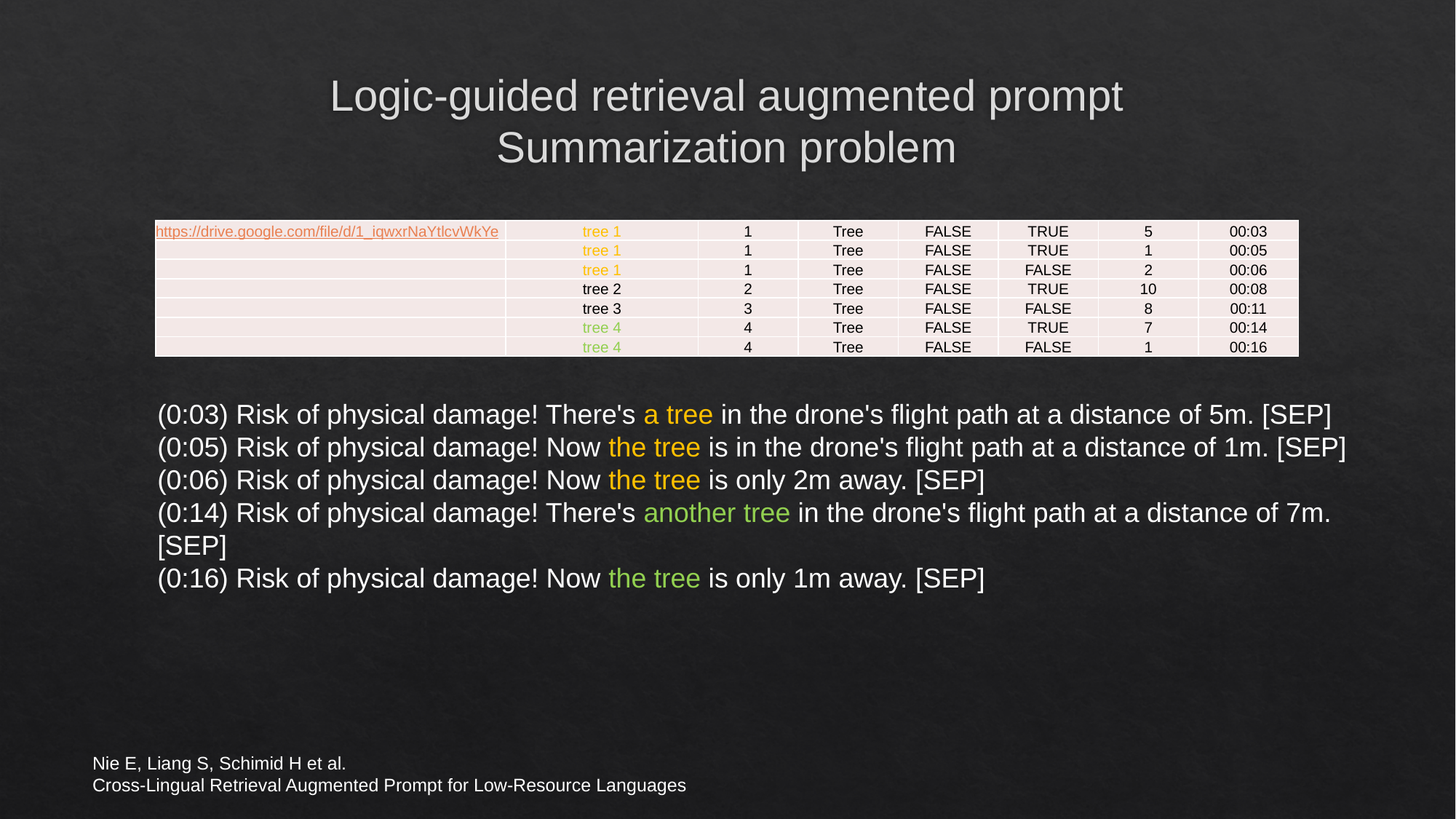

# Logic-guided retrieval augmented prompt Summarization problem
| https://drive.google.com/file/d/1\_iqwxrNaYtlcvWkYecEPWoGzoEuX77cd/view?usp=sharing | tree 1 | 1 | Tree | FALSE | TRUE | 5 | 00:03 |
| --- | --- | --- | --- | --- | --- | --- | --- |
|  | tree 1 | 1 | Tree | FALSE | TRUE | 1 | 00:05 |
|  | tree 1 | 1 | Tree | FALSE | FALSE | 2 | 00:06 |
|  | tree 2 | 2 | Tree | FALSE | TRUE | 10 | 00:08 |
|  | tree 3 | 3 | Tree | FALSE | FALSE | 8 | 00:11 |
|  | tree 4 | 4 | Tree | FALSE | TRUE | 7 | 00:14 |
|  | tree 4 | 4 | Tree | FALSE | FALSE | 1 | 00:16 |
(0:03) Risk of physical damage! There's a tree in the drone's flight path at a distance of 5m. [SEP]
(0:05) Risk of physical damage! Now the tree is in the drone's flight path at a distance of 1m. [SEP]
(0:06) Risk of physical damage! Now the tree is only 2m away. [SEP]
(0:14) Risk of physical damage! There's another tree in the drone's flight path at a distance of 7m. [SEP]
(0:16) Risk of physical damage! Now the tree is only 1m away. [SEP]
Nie E, Liang S, Schimid H et al.
Cross-Lingual Retrieval Augmented Prompt for Low-Resource Languages